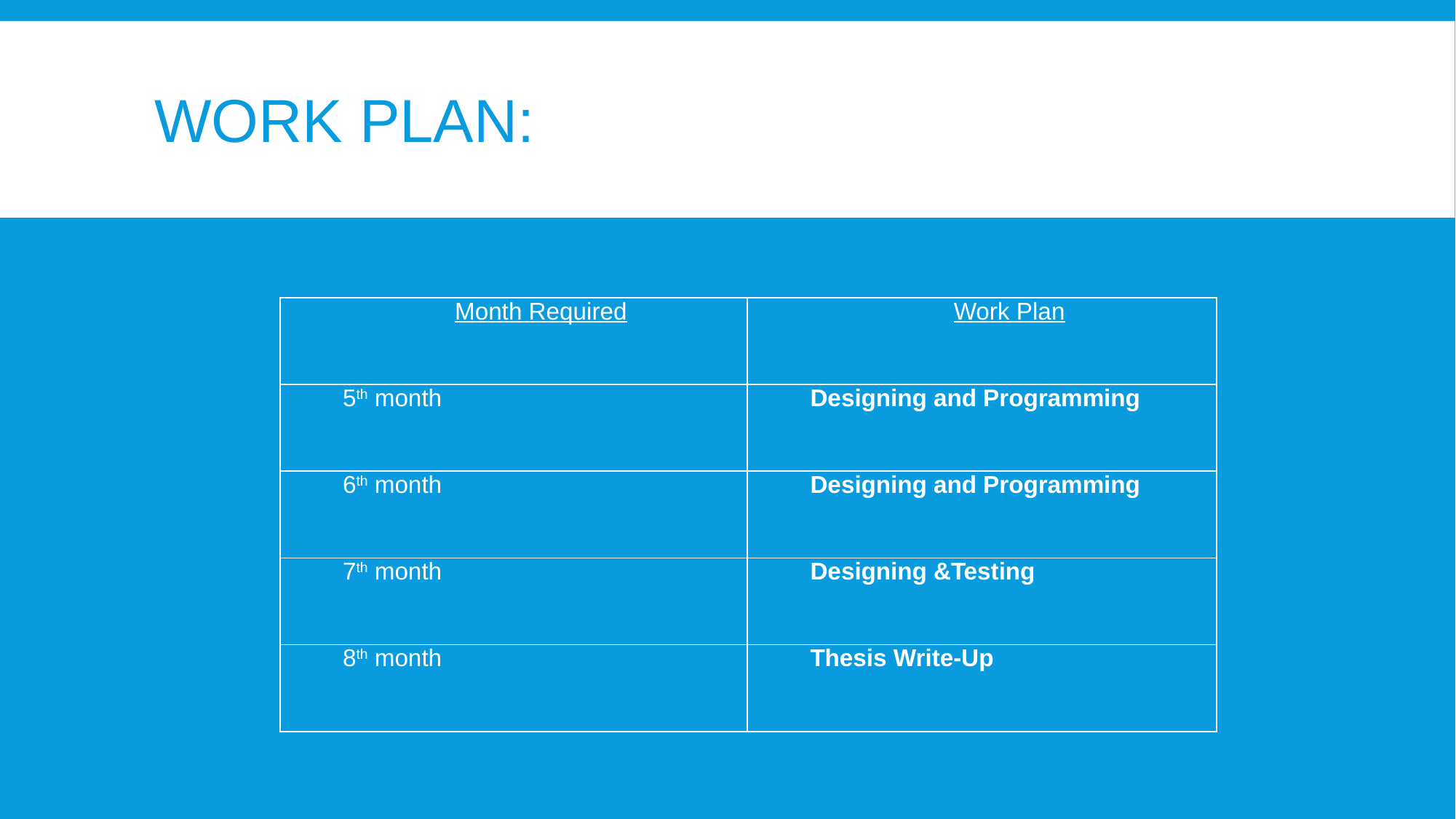

# Work plan:
| Month Required | Work Plan |
| --- | --- |
| 5th month | Designing and Programming |
| 6th month | Designing and Programming |
| 7th month | Designing &Testing |
| 8th month | Thesis Write-Up |